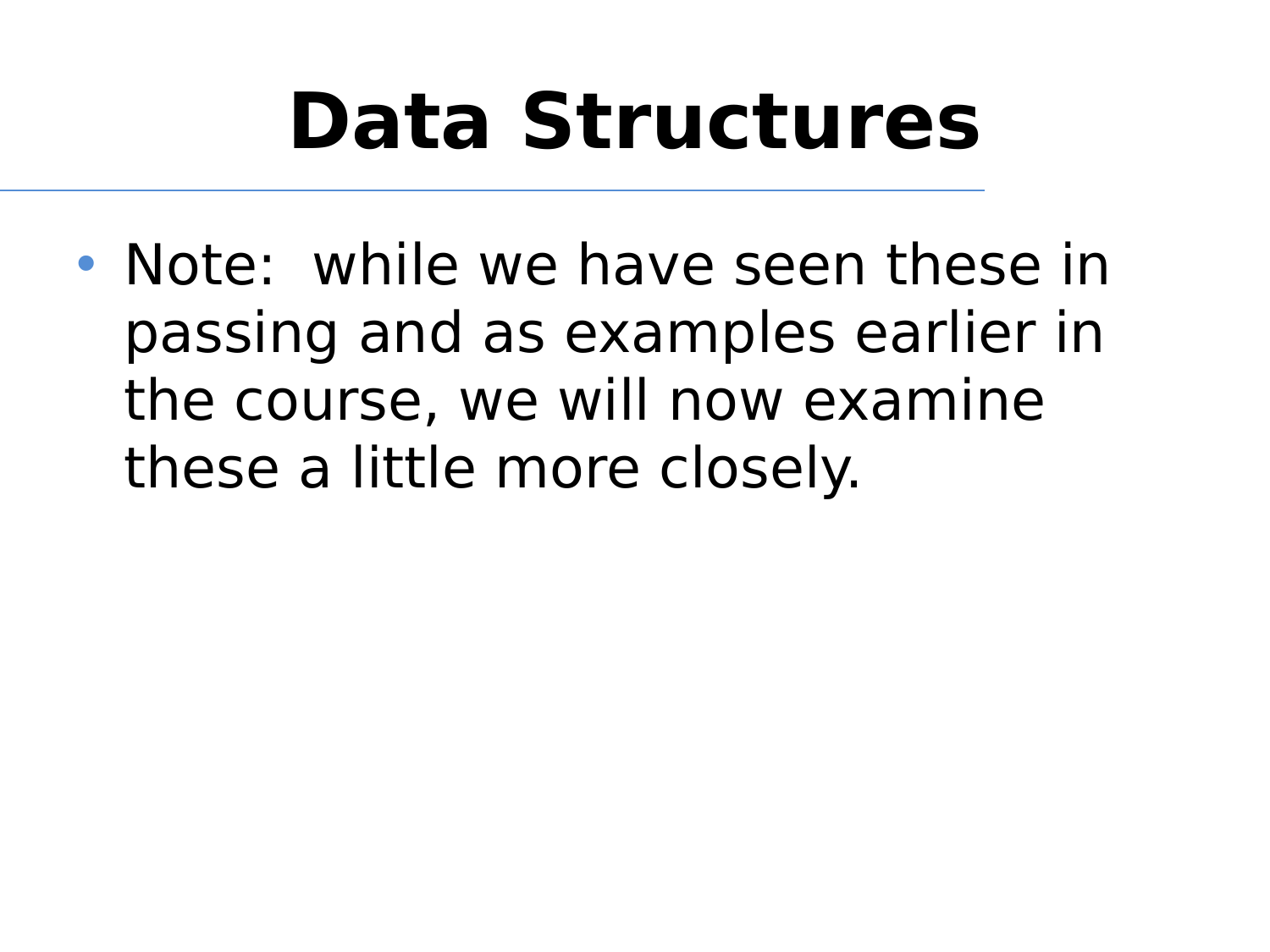

# Data Structures
Note:  while we have seen these in passing and as examples earlier in the course, we will now examine these a little more closely.